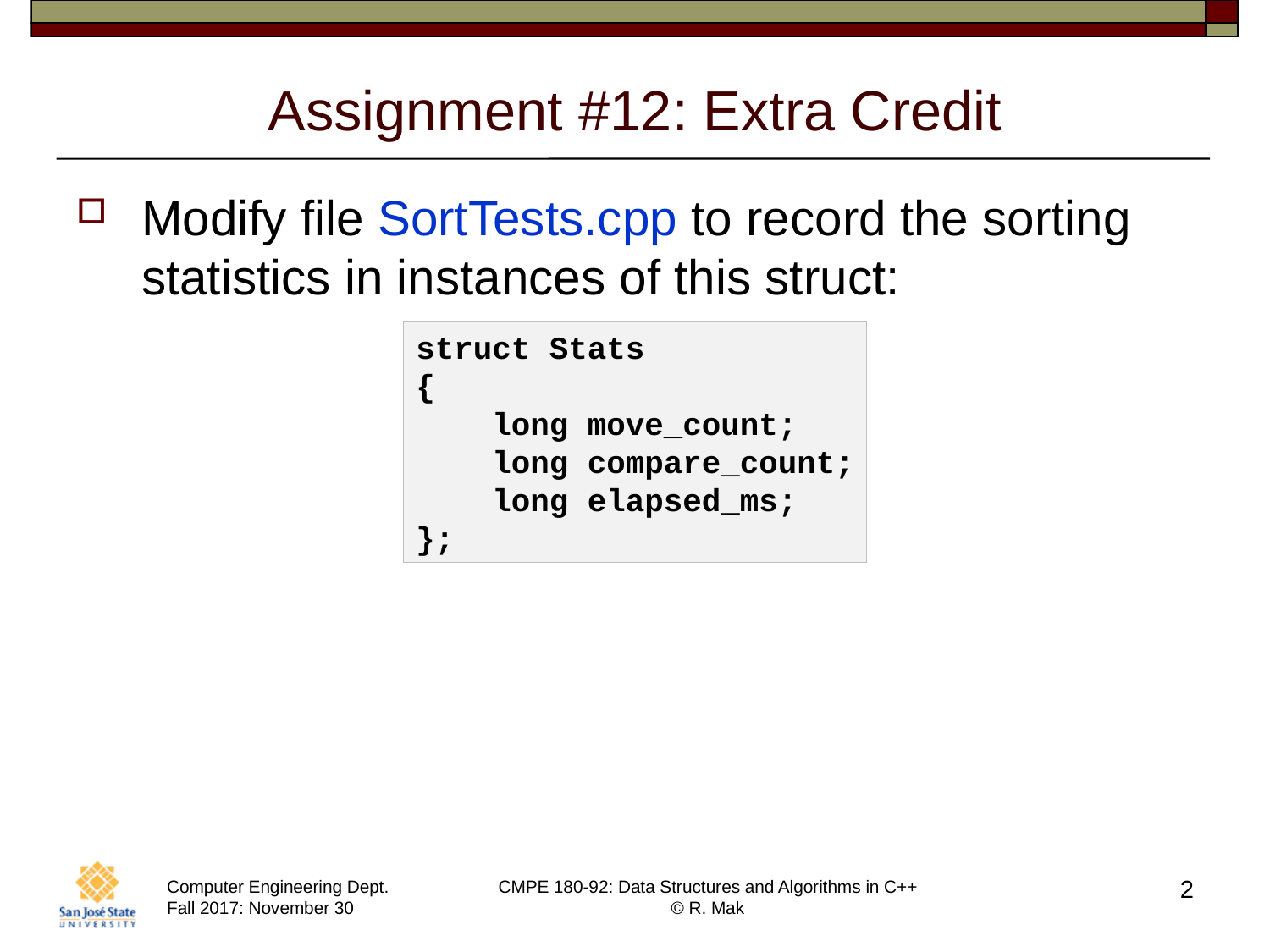

# Assignment #12: Extra Credit
Modify file SortTests.cpp to record the sorting statistics in instances of this struct:
struct Stats
{
    long move_count;
    long compare_count;
    long elapsed_ms;
};
2